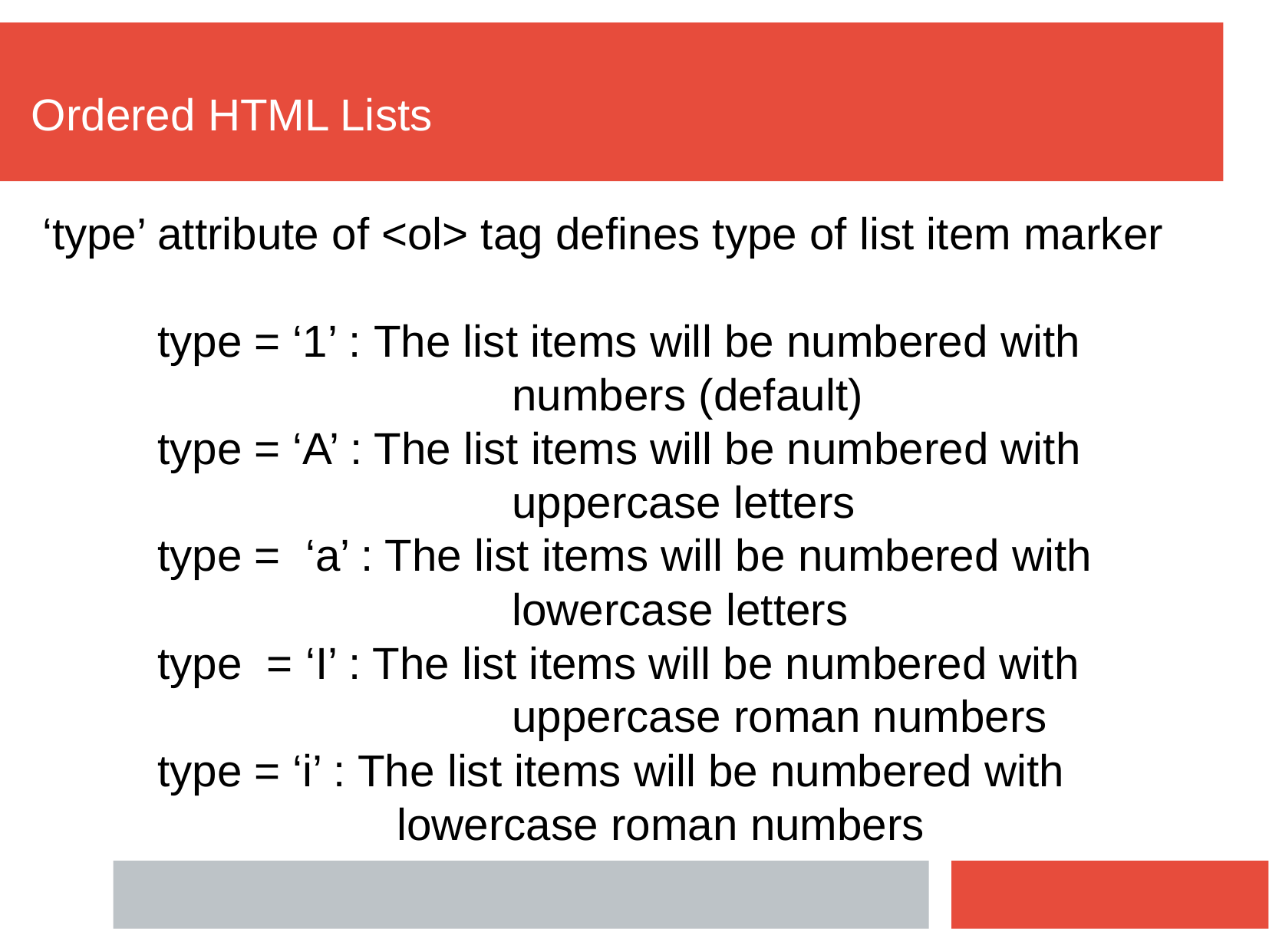

Ordered HTML Lists
‘type’ attribute of <ol> tag defines type of list item marker

	type = ‘1’ : The list items will be numbered with 			          numbers (default)
	type = ‘A’ : The list items will be numbered with	 		          uppercase letters
	type =  ‘a’ : The list items will be numbered with	 		          lowercase letters
	type  = ‘I’ : The list items will be numbered with	 		          uppercase roman numbers
	type = ‘i’ : The list items will be numbered with	 		          lowercase roman numbers